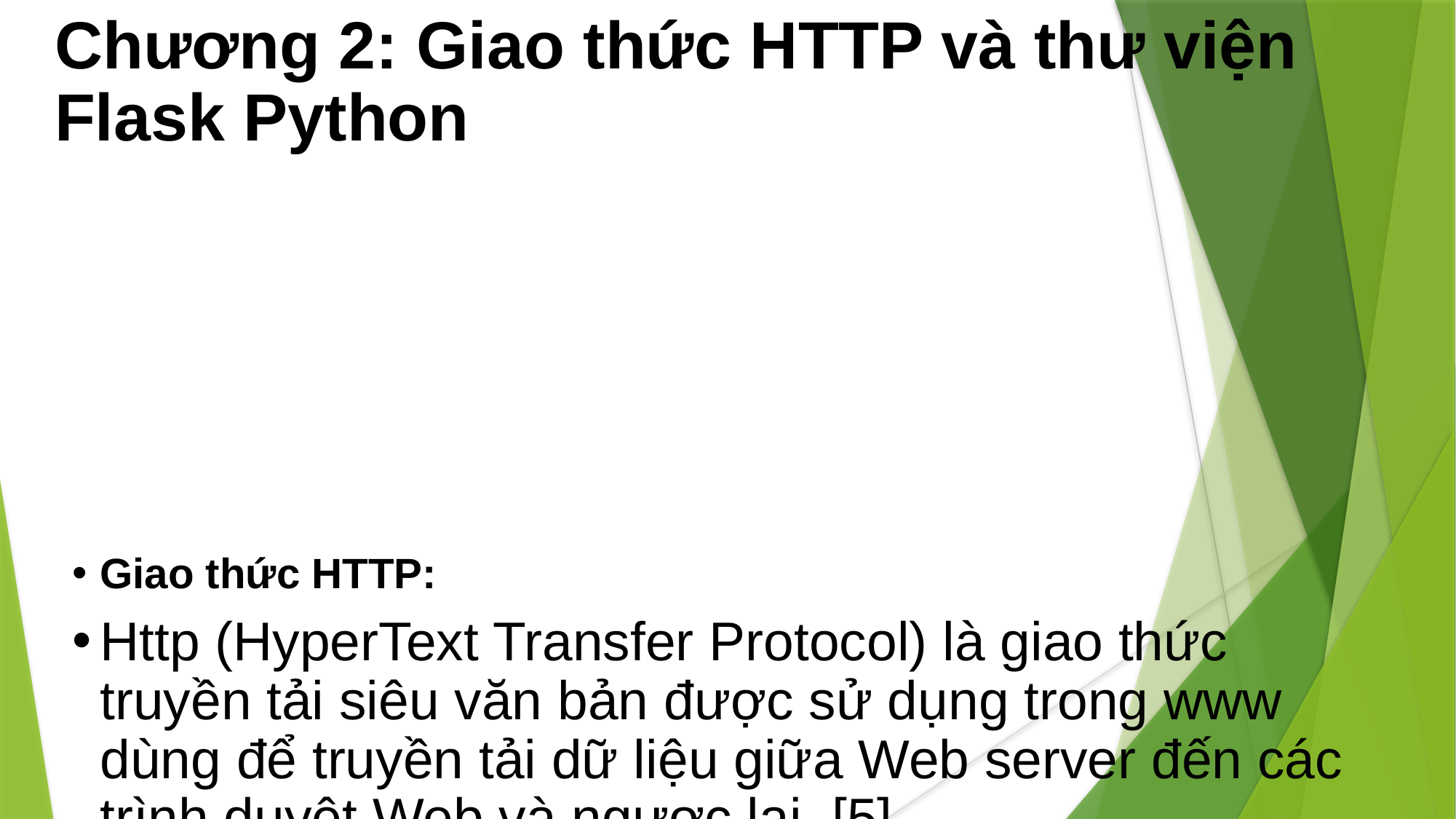

Giao thức HTTP:
Http (HyperText Transfer Protocol) là giao thức truyền tải siêu văn bản được sử dụng trong www dùng để truyền tải dữ liệu giữa Web server đến các trình duyệt Web và ngược lại. [5]
HTTP sử dụng các request như GET, POST, HEAD, PUT,.. . để thực hiện truyền thông tin

# Chương 2: Giao thức HTTP và thư viện Flask Python